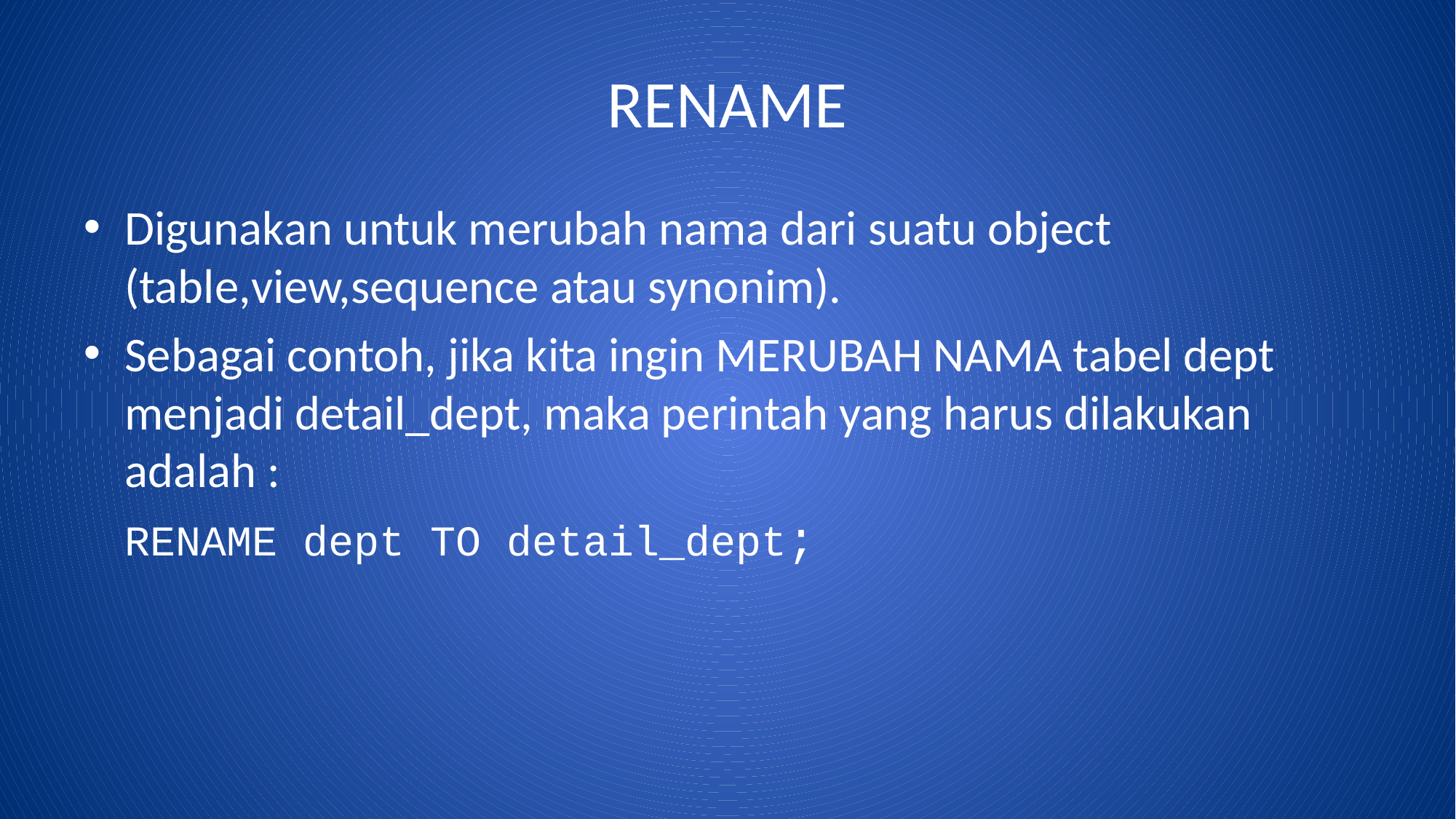

# RENAME
Digunakan untuk merubah nama dari suatu object (table,view,sequence atau synonim).
Sebagai contoh, jika kita ingin MERUBAH NAMA tabel dept menjadi detail_dept, maka perintah yang harus dilakukan adalah :
	RENAME dept TO detail_dept;